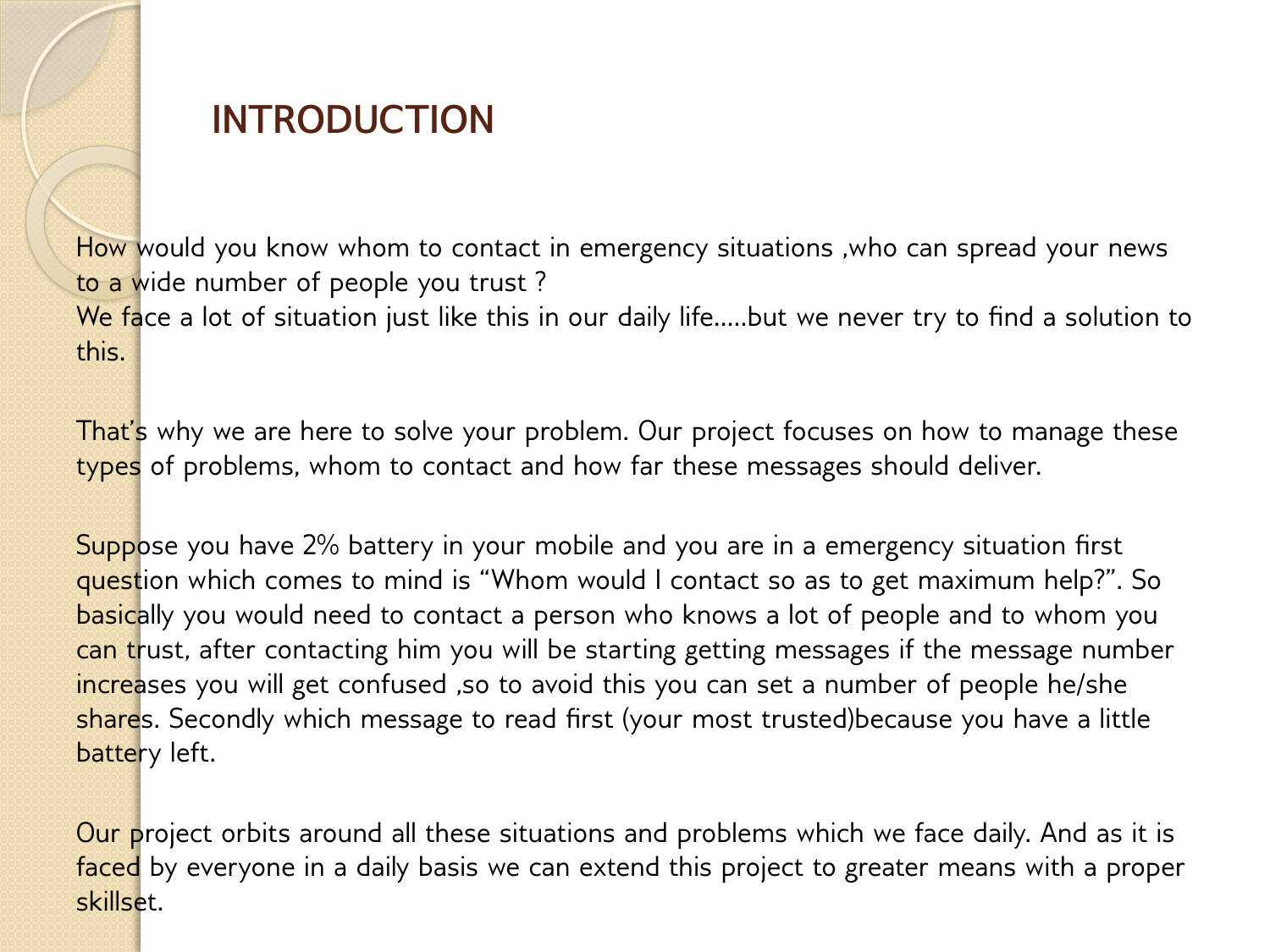

# INTRODUCTION
How would you know whom to contact in emergency situations ,who can spread your news to a wide number of people you trust ?
We face a lot of situation just like this in our daily life…..but we never try to find a solution to this.

That’s why we are here to solve your problem. Our project focuses on how to manage these types of problems, whom to contact and how far these messages should deliver.

Suppose you have 2% battery in your mobile and you are in a emergency situation first question which comes to mind is “Whom would I contact so as to get maximum help?”. So basically you would need to contact a person who knows a lot of people and to whom you can trust, after contacting him you will be starting getting messages if the message number increases you will get confused ,so to avoid this you can set a number of people he/she shares. Secondly which message to read first (your most trusted)because you have a little battery left.

Our project orbits around all these situations and problems which we face daily. And as it is faced by everyone in a daily basis we can extend this project to greater means with a proper skillset.